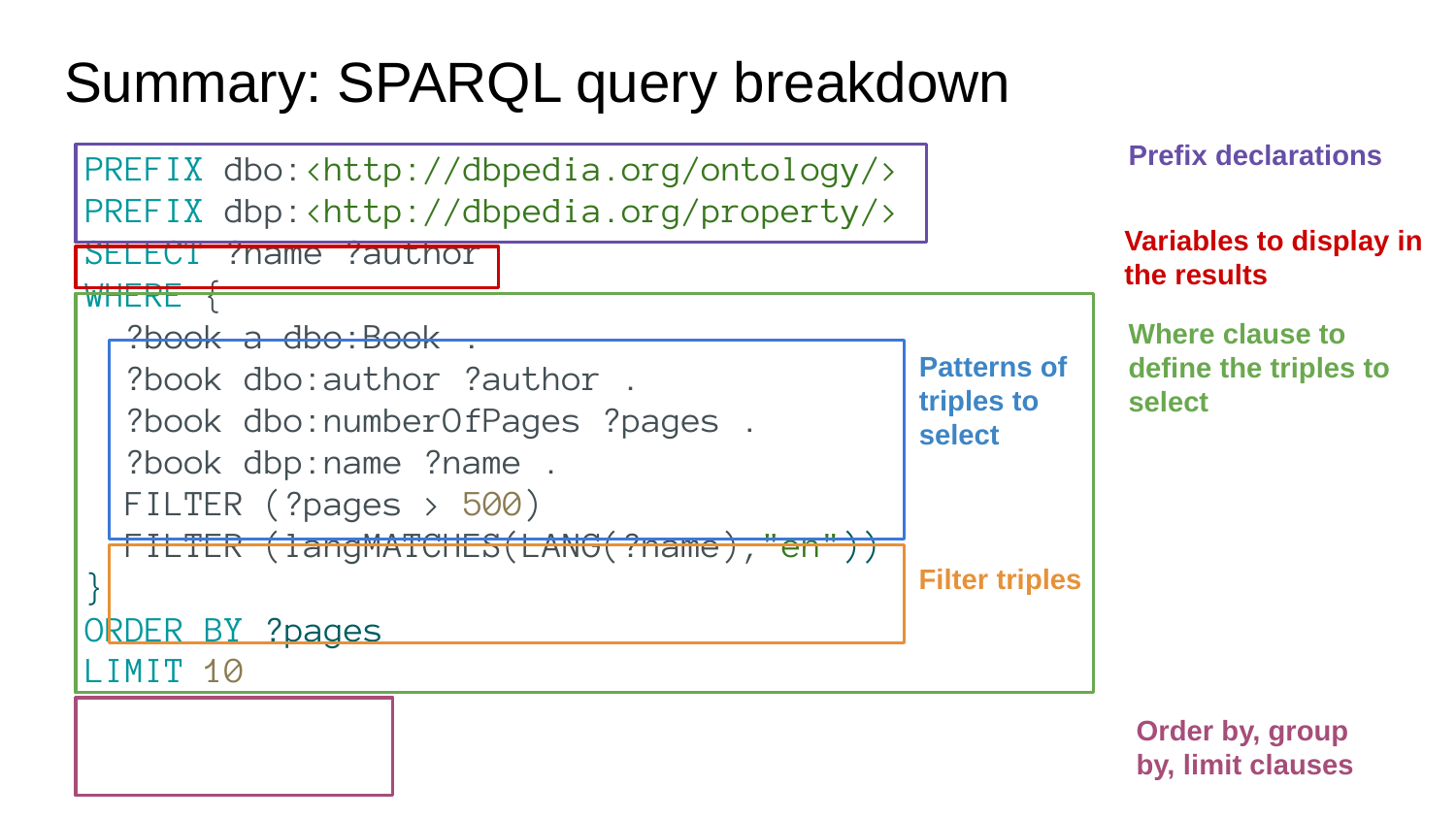

# Summary: SPARQL query breakdown
Prefix declarations
| PREFIX dbo:<http://dbpedia.org/ontology/> PREFIX dbp:<http://dbpedia.org/property/> SELECT ?name ?author WHERE { ?book a dbo:Book . ?book dbo:author ?author . ?book dbo:numberOfPages ?pages . ?book dbp:name ?name . FILTER (?pages > 500) FILTER (langMATCHES(LANG(?name),"en")) } ORDER BY ?pages LIMIT 10 |
| --- |

Variables to display in the results

Where clause to define the triples to select
Patterns of triples to select

Filter triples

Order by, group by, limit clauses